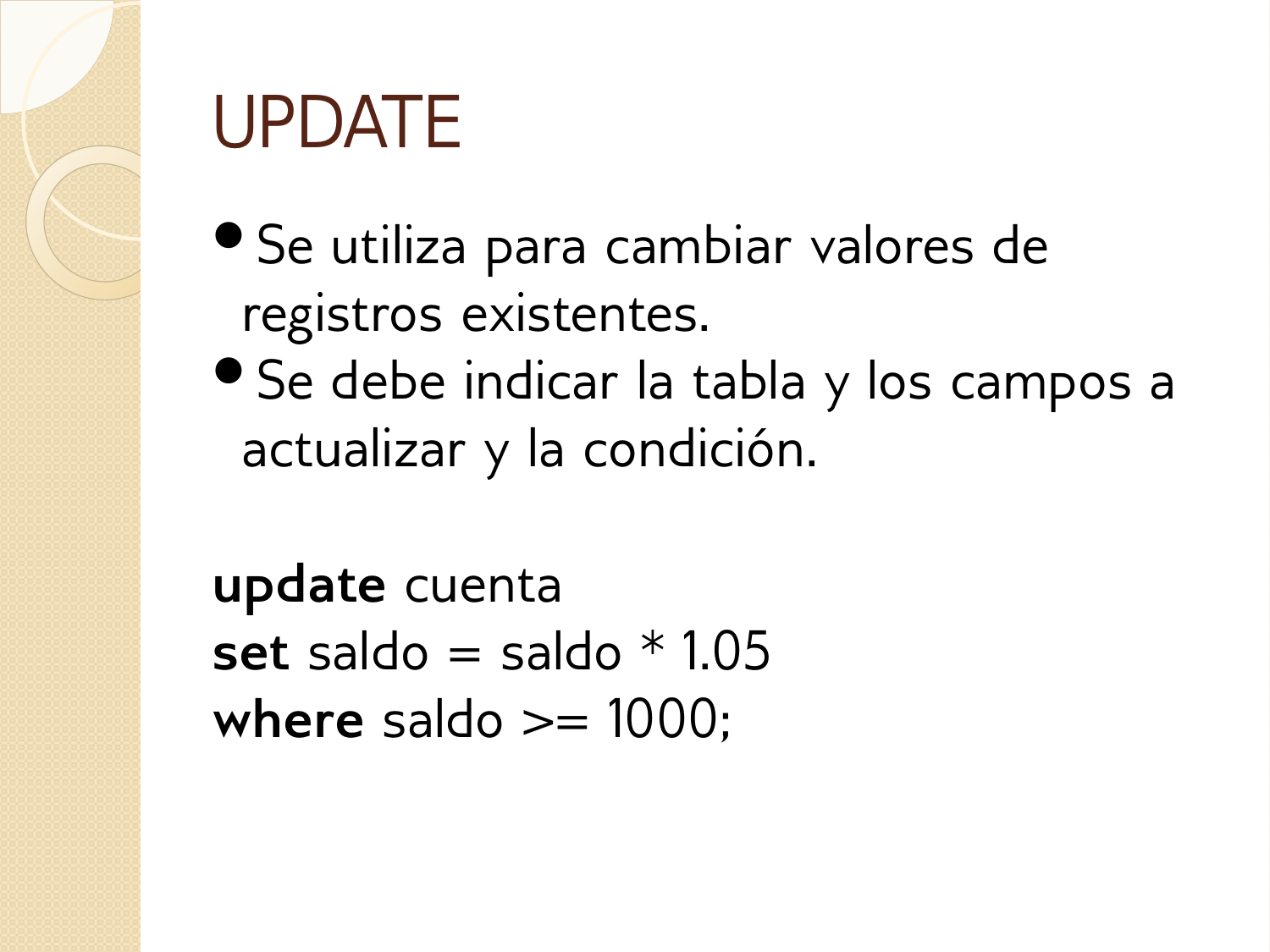

UPDATE
Se utiliza para cambiar valores de registros existentes.
Se debe indicar la tabla y los campos a actualizar y la condición.

update cuenta
set saldo = saldo * 1.05
where saldo >= 1000;